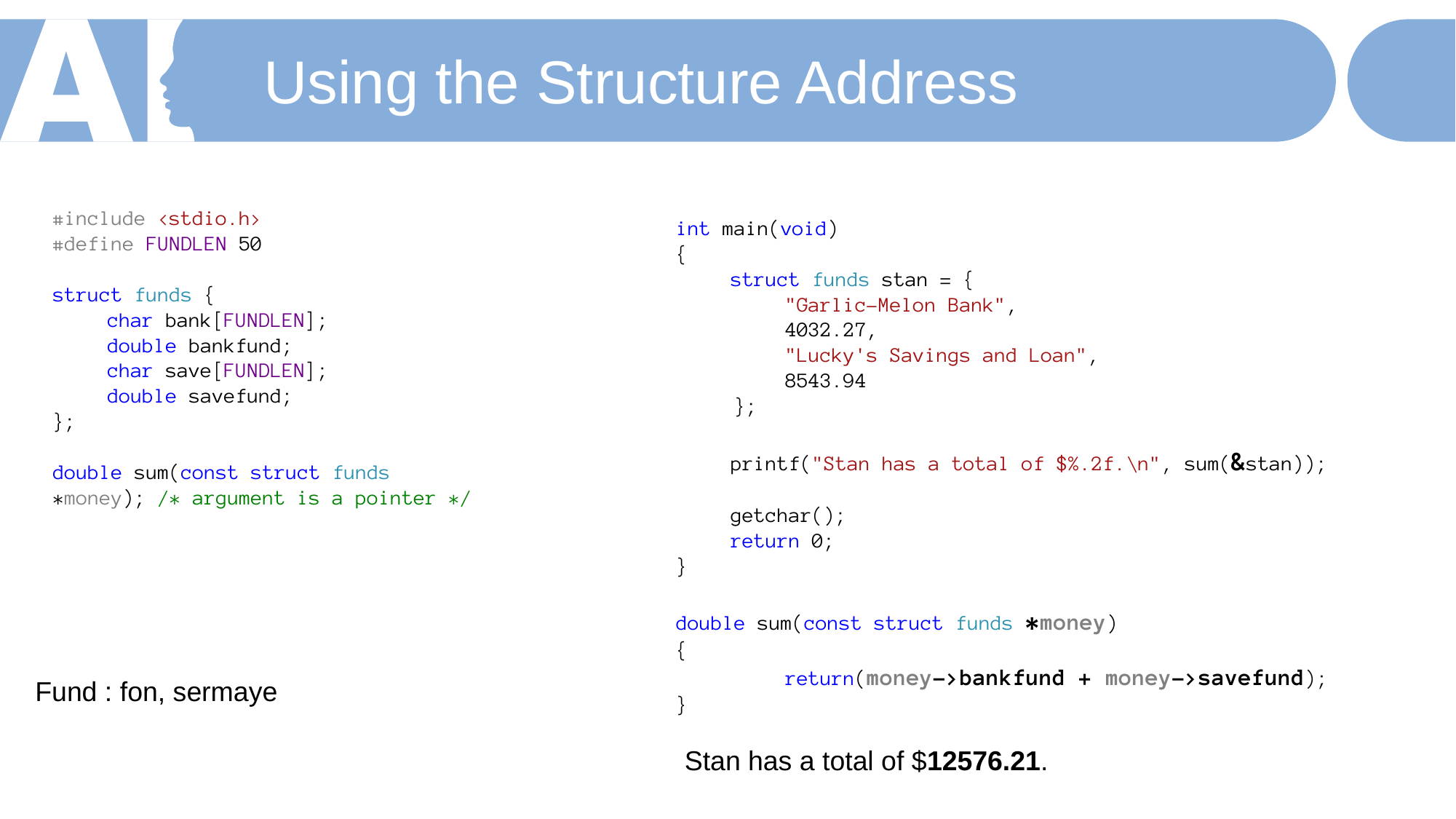

Using the Structure Address

int main(void)
{
struct funds stan = {
"Garlic-Melon Bank",
4032.27,
"Lucky's Savings and Loan",
8543.94
     };

printf("Stan has a total of $%.2f.\n", sum(&stan));

getchar();
return 0;
}

double sum(const struct funds *money)
{
	return(money->bankfund + money->savefund);
}

#include <stdio.h>
#define FUNDLEN 50

struct funds {
char bank[FUNDLEN];
double bankfund;
char save[FUNDLEN];
double savefund;
};

double sum(const struct funds *money); /* argument is a pointer */
Fund : fon, sermaye
Stan has a total of $12576.21.